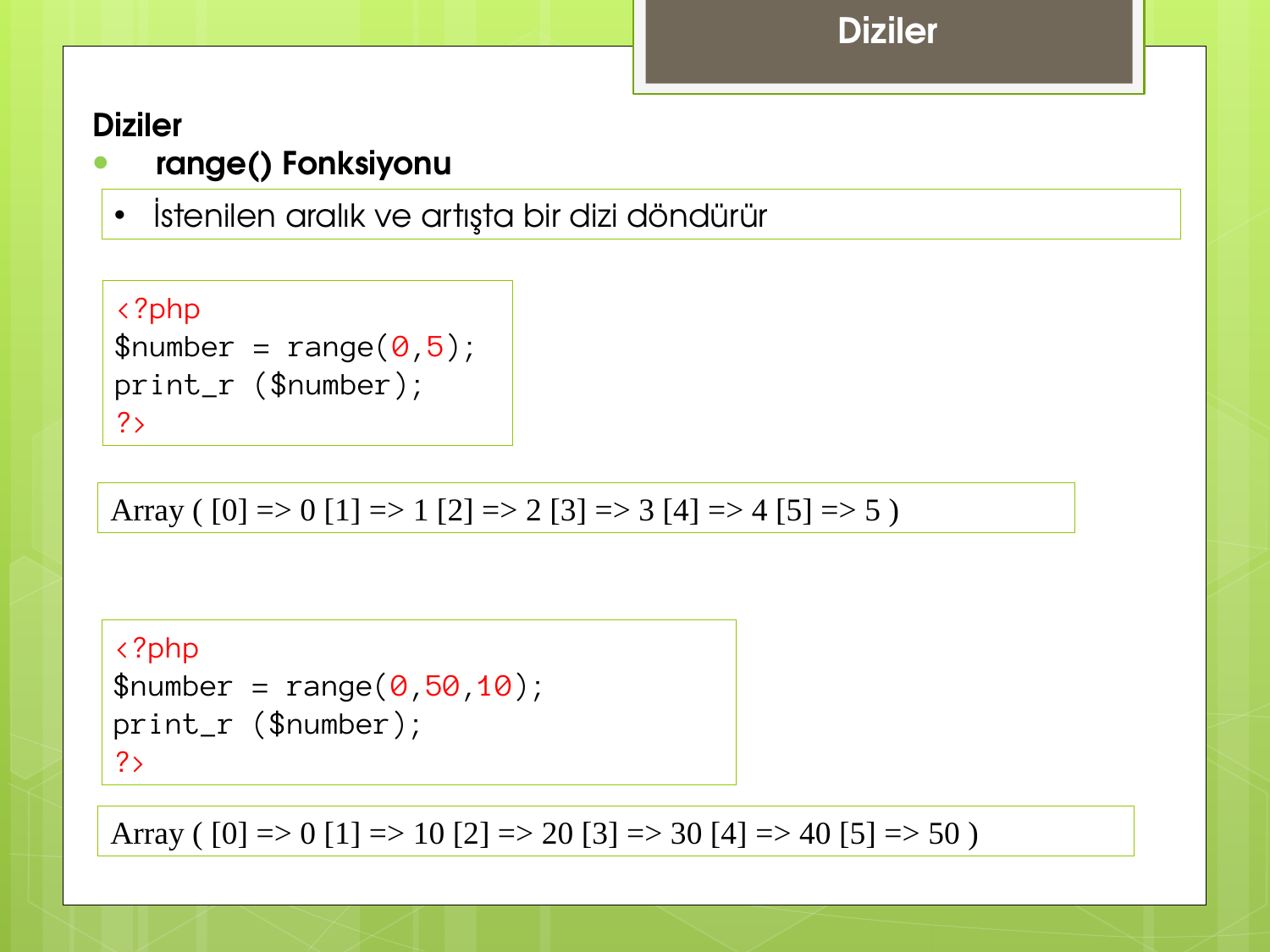

Diziler
Diziler
range() Fonksiyonu
İstenilen aralık ve artışta bir dizi döndürür
<?php
$number = range(0,5);
print_r ($number);
?>
Array ( [0] => 0 [1] => 1 [2] => 2 [3] => 3 [4] => 4 [5] => 5 )
<?php
$number = range(0,50,10);
print_r ($number);
?>
Array ( [0] => 0 [1] => 10 [2] => 20 [3] => 30 [4] => 40 [5] => 50 )